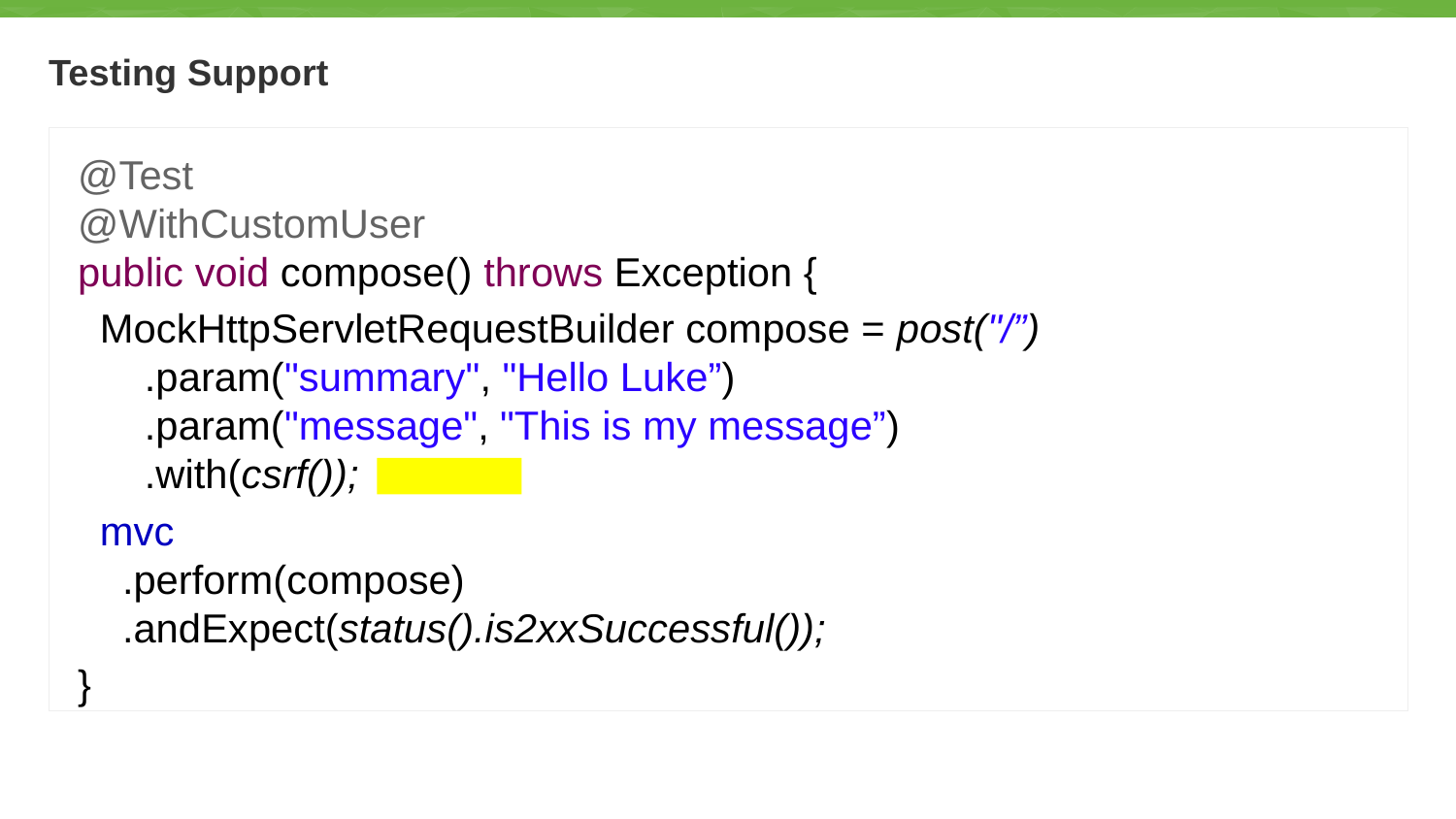

# Testing Support
@Test
@WithCustomUser
public void compose() throws Exception {
  MockHttpServletRequestBuilder compose = post("/”)
      .param("summary", "Hello Luke”)
      .param("message", "This is my message”)
      .with(csrf());
  mvc
    .perform(compose)
    .andExpect(status().is2xxSuccessful());
}